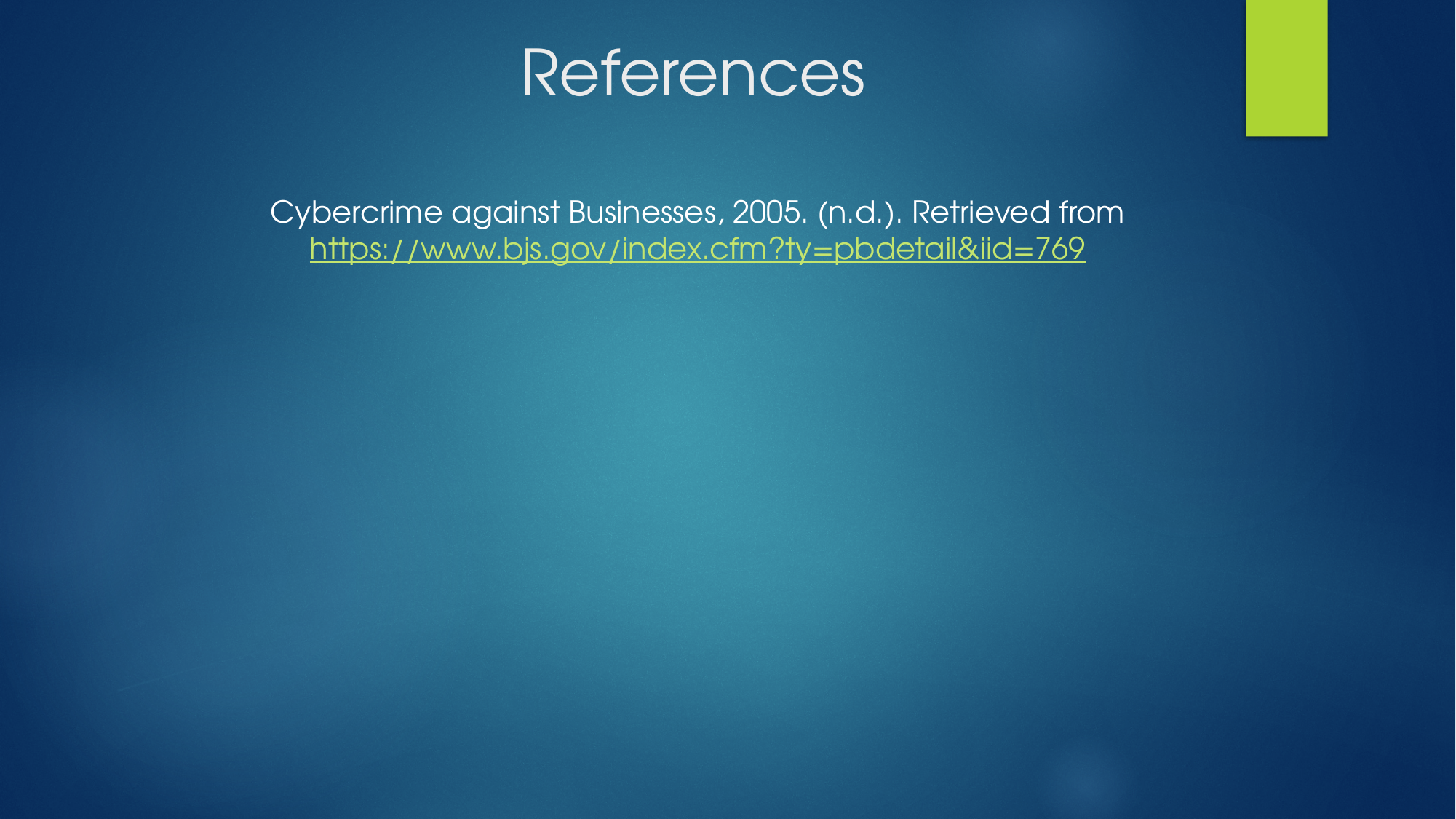

# References
Cybercrime against Businesses, 2005. (n.d.). Retrieved from https://www.bjs.gov/index.cfm?ty=pbdetail&iid=769